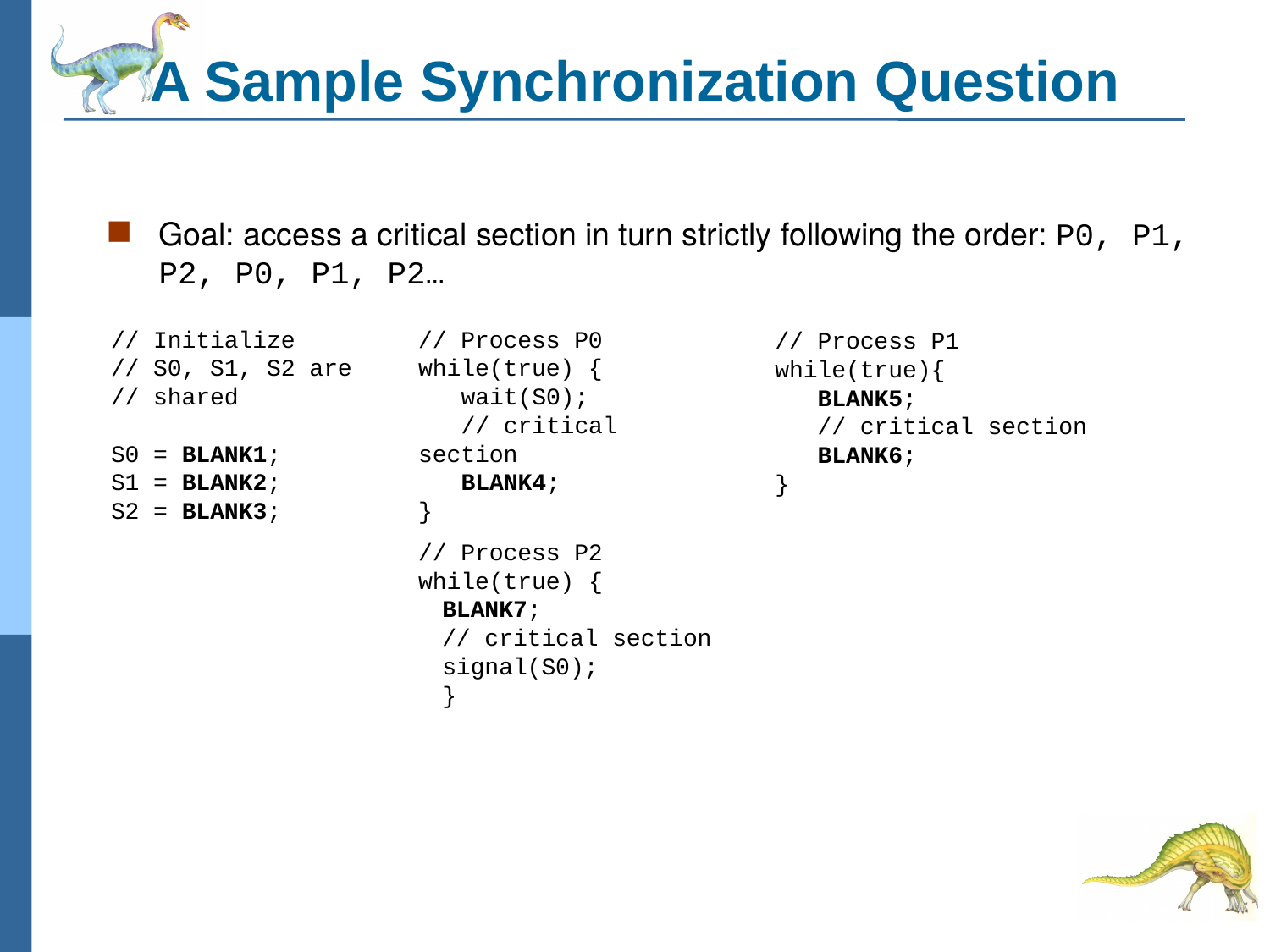

# A Sample Synchronization Question
Goal: access a critical section in turn strictly following the order: P0, P1, P2, P0, P1, P2…

// Process P0
while(true) {
   wait(S0);
   // critical section
   BLANK4;
}

// Initialize
// S0, S1, S2 are // shared

S0 = BLANK1;
S1 = BLANK2;
S2 = BLANK3;
// Process P1
while(true){
   BLANK5;
   // critical section
   BLANK6;
}

// Process P2
while(true) {
BLANK7;
// critical section
signal(S0);
}